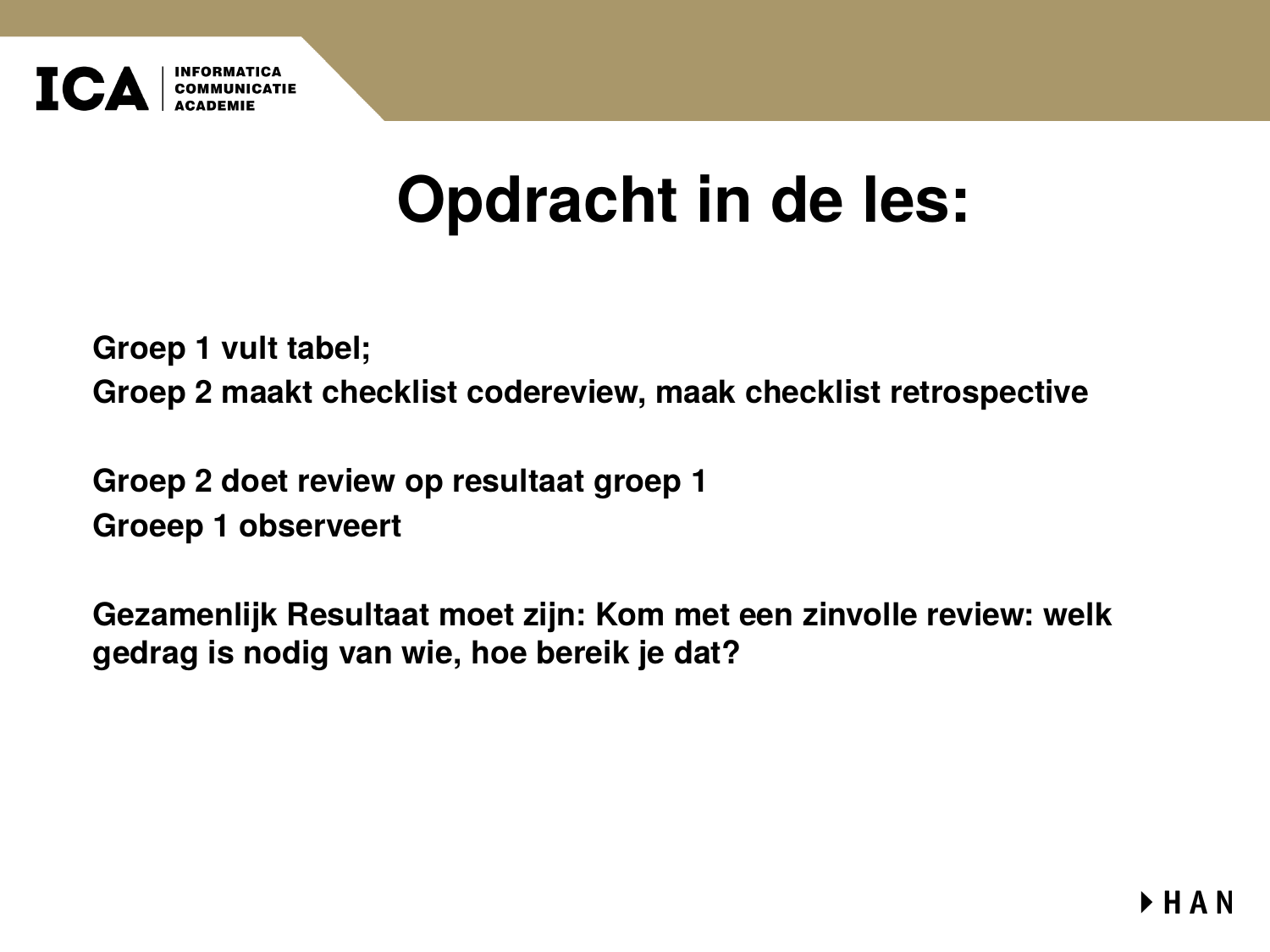

# Opdracht in de les:

Groep 1 vult tabel;
Groep 2 maakt checklist codereview, maak checklist retrospective

Groep 2 doet review op resultaat groep 1
Groeep 1 observeert

Gezamenlijk Resultaat moet zijn: Kom met een zinvolle review: welk gedrag is nodig van wie, hoe bereik je dat?